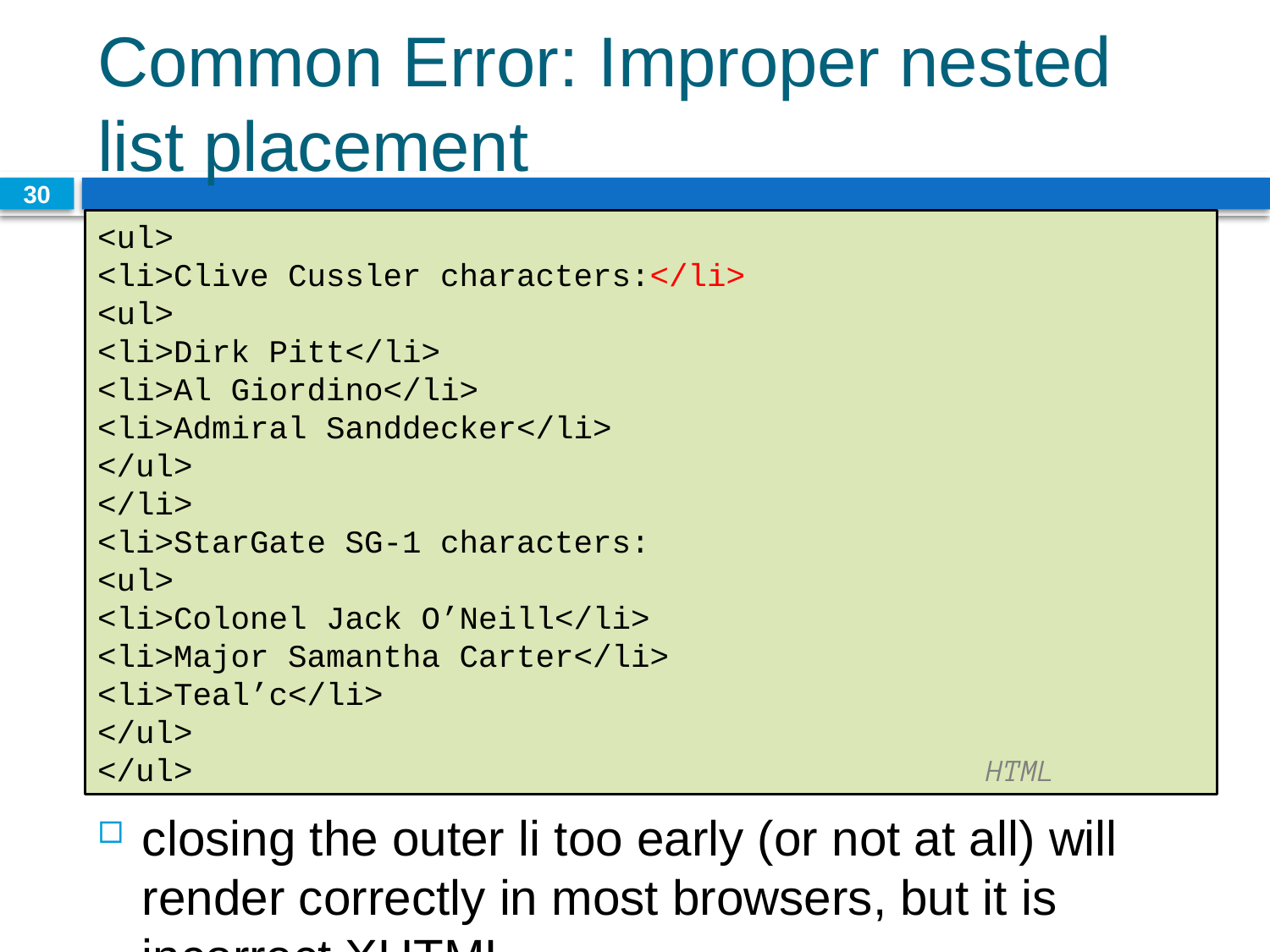

# Common Error: Improper nested list placement
30
<ul>
<li>Clive Cussler characters:</li>
<ul>
<li>Dirk Pitt</li>
<li>Al Giordino</li>
<li>Admiral Sanddecker</li>
</ul>
</li>
<li>StarGate SG-1 characters:
<ul>
<li>Colonel Jack O’Neill</li>
<li>Major Samantha Carter</li>
<li>Teal’c</li>
</ul>
</ul>							HTML
closing the outer li too early (or not at all) will render correctly in most browsers, but it is incorrect XHTML